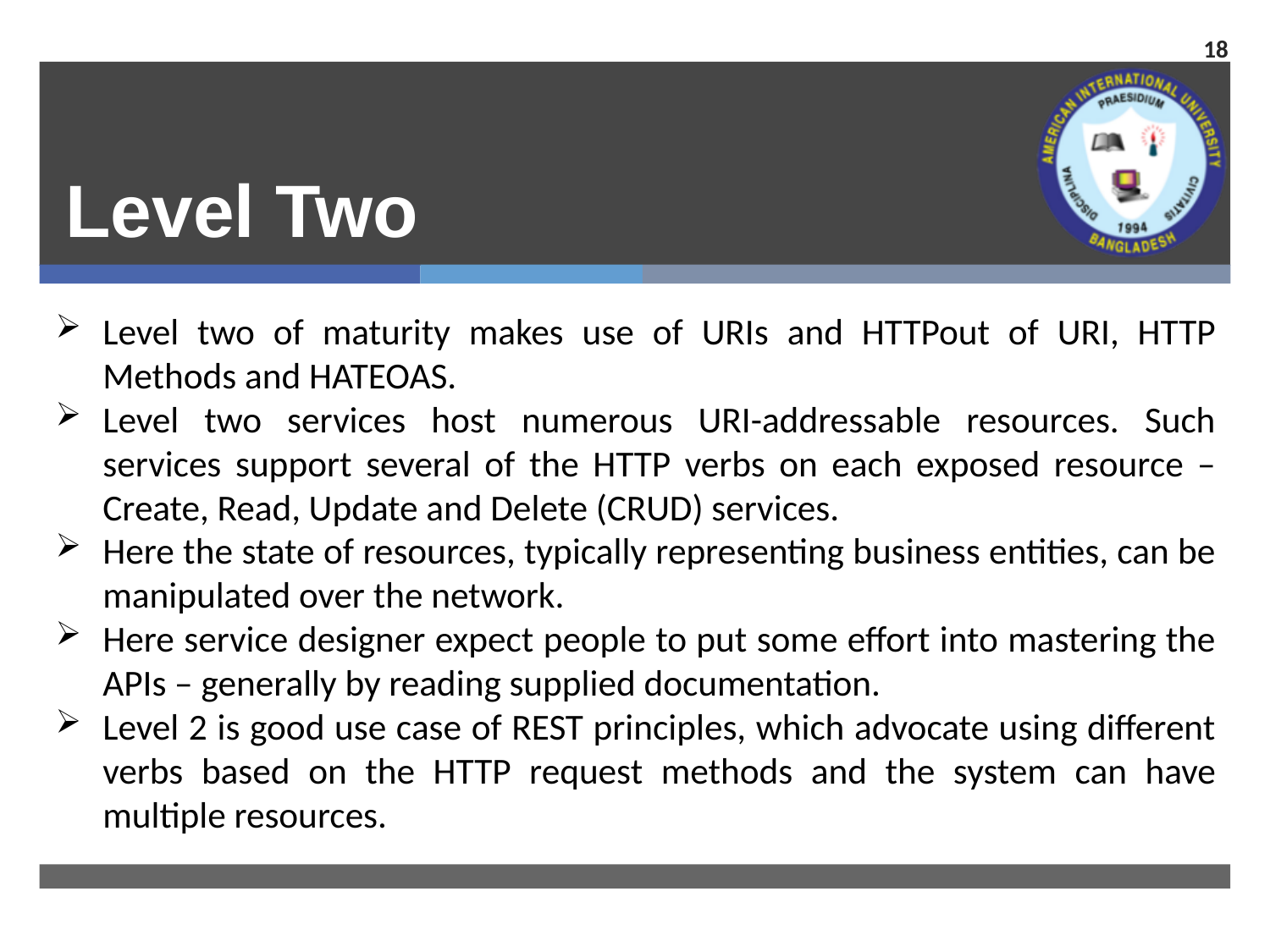

18
# Level Two
Level two of maturity makes use of URIs and HTTPout of URI, HTTP Methods and HATEOAS.
Level two services host numerous URI-addressable resources. Such services support several of the HTTP verbs on each exposed resource – Create, Read, Update and Delete (CRUD) services.
Here the state of resources, typically representing business entities, can be manipulated over the network.
Here service designer expect people to put some effort into mastering the APIs – generally by reading supplied documentation.
Level 2 is good use case of REST principles, which advocate using different verbs based on the HTTP request methods and the system can have multiple resources.